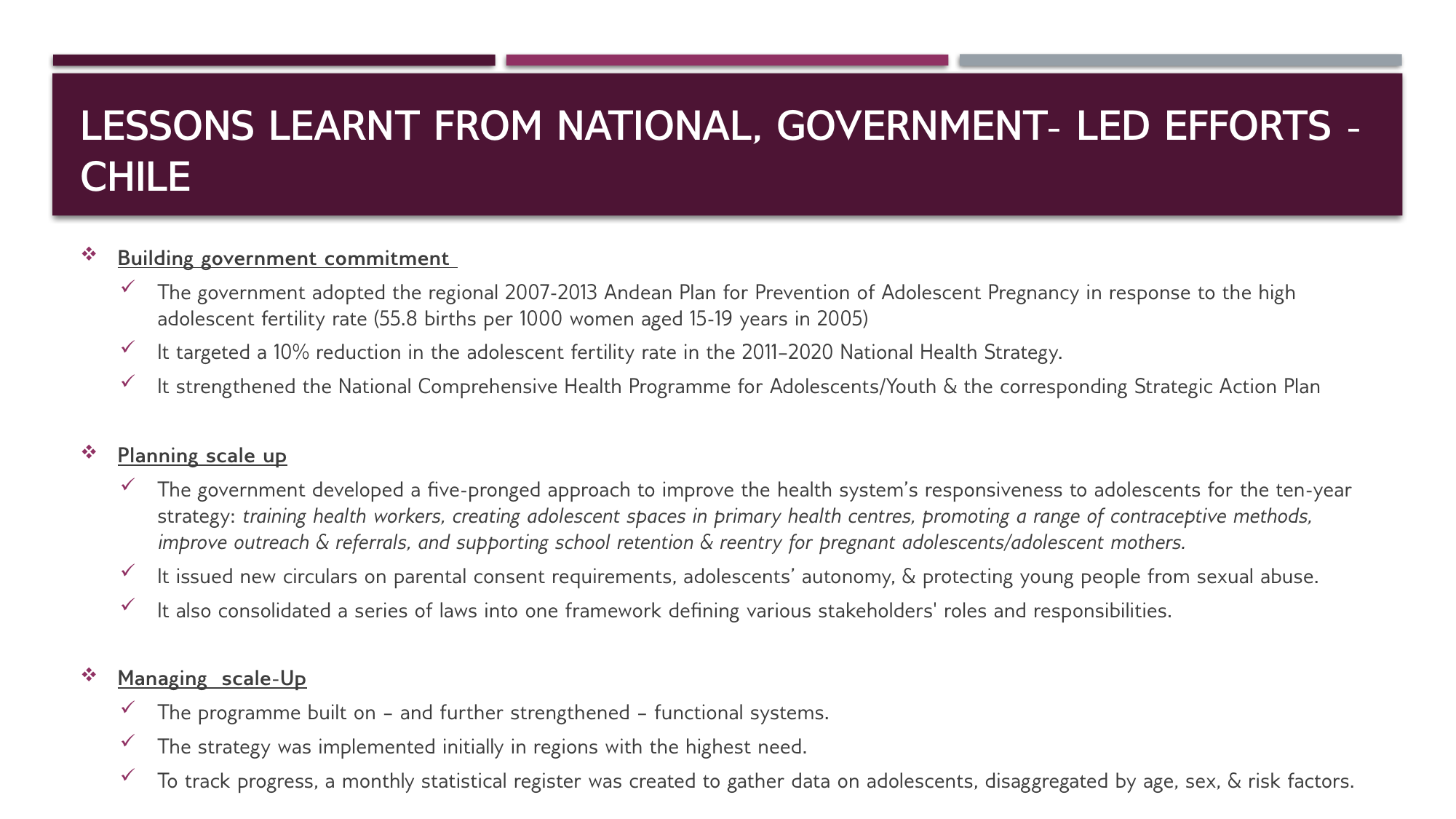

# Lessons Learnt From National, Government- Led Efforts - Chile
Building government commitment
The government adopted the regional 2007-2013 Andean Plan for Prevention of Adolescent Pregnancy in response to the high adolescent fertility rate (55.8 births per 1000 women aged 15-19 years in 2005)
It targeted a 10% reduction in the adolescent fertility rate in the 2011–2020 National Health Strategy.
It strengthened the National Comprehensive Health Programme for Adolescents/Youth & the corresponding Strategic Action Plan

Planning scale up
The government developed a five-pronged approach to improve the health system’s responsiveness to adolescents for the ten-year strategy: training health workers, creating adolescent spaces in primary health centres, promoting a range of contraceptive methods, improve outreach & referrals, and supporting school retention & reentry for pregnant adolescents/adolescent mothers.
It issued new circulars on parental consent requirements, adolescents’ autonomy, & protecting young people from sexual abuse.
It also consolidated a series of laws into one framework defining various stakeholders' roles and responsibilities.

Managing  scale-Up
The programme built on – and further strengthened – functional systems.
The strategy was implemented initially in regions with the highest need.
To track progress, a monthly statistical register was created to gather data on adolescents, disaggregated by age, sex, & risk factors.